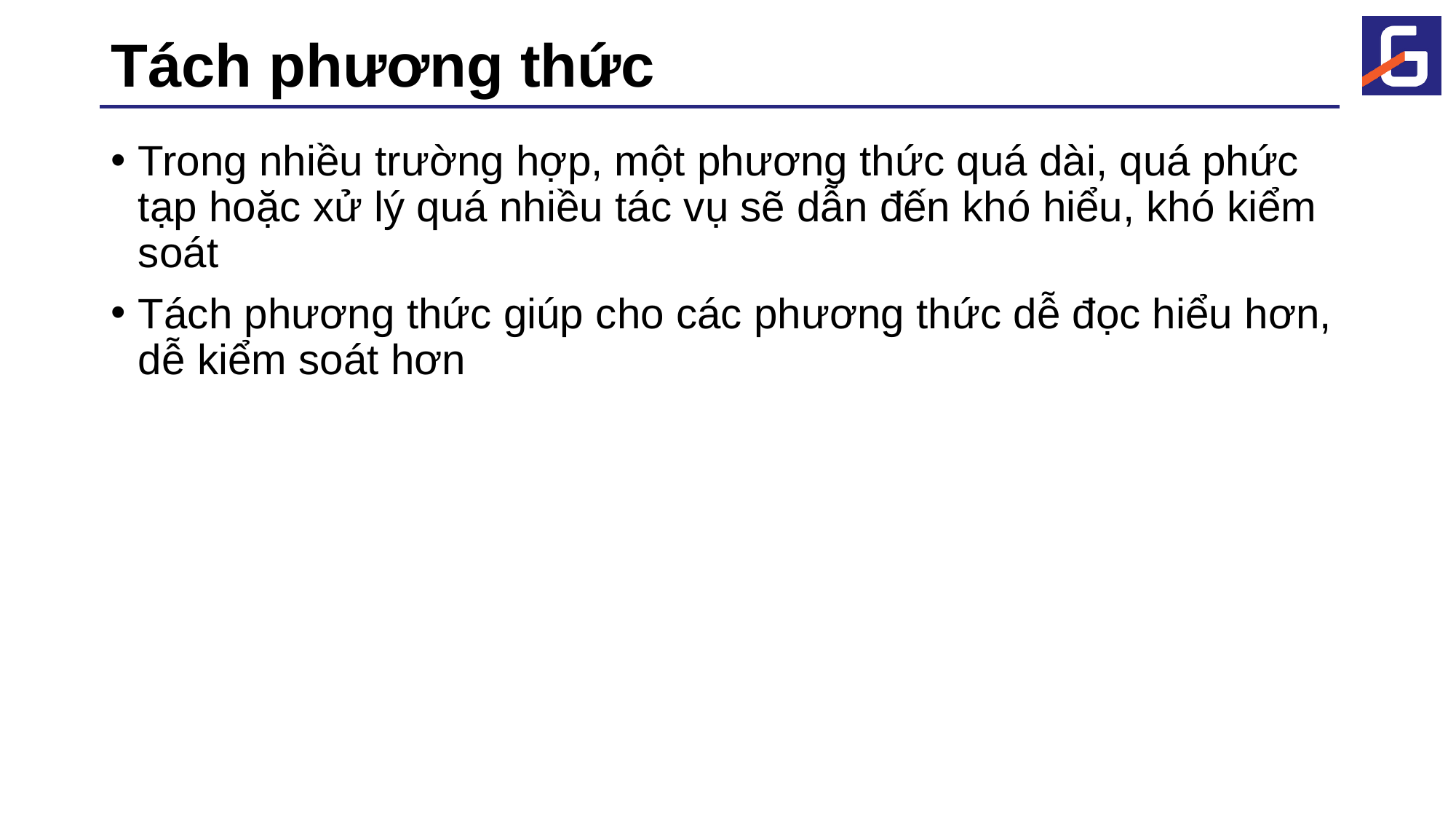

# Tách phương thức
Trong nhiều trường hợp, một phương thức quá dài, quá phức tạp hoặc xử lý quá nhiều tác vụ sẽ dẫn đến khó hiểu, khó kiểm soát
Tách phương thức giúp cho các phương thức dễ đọc hiểu hơn, dễ kiểm soát hơn